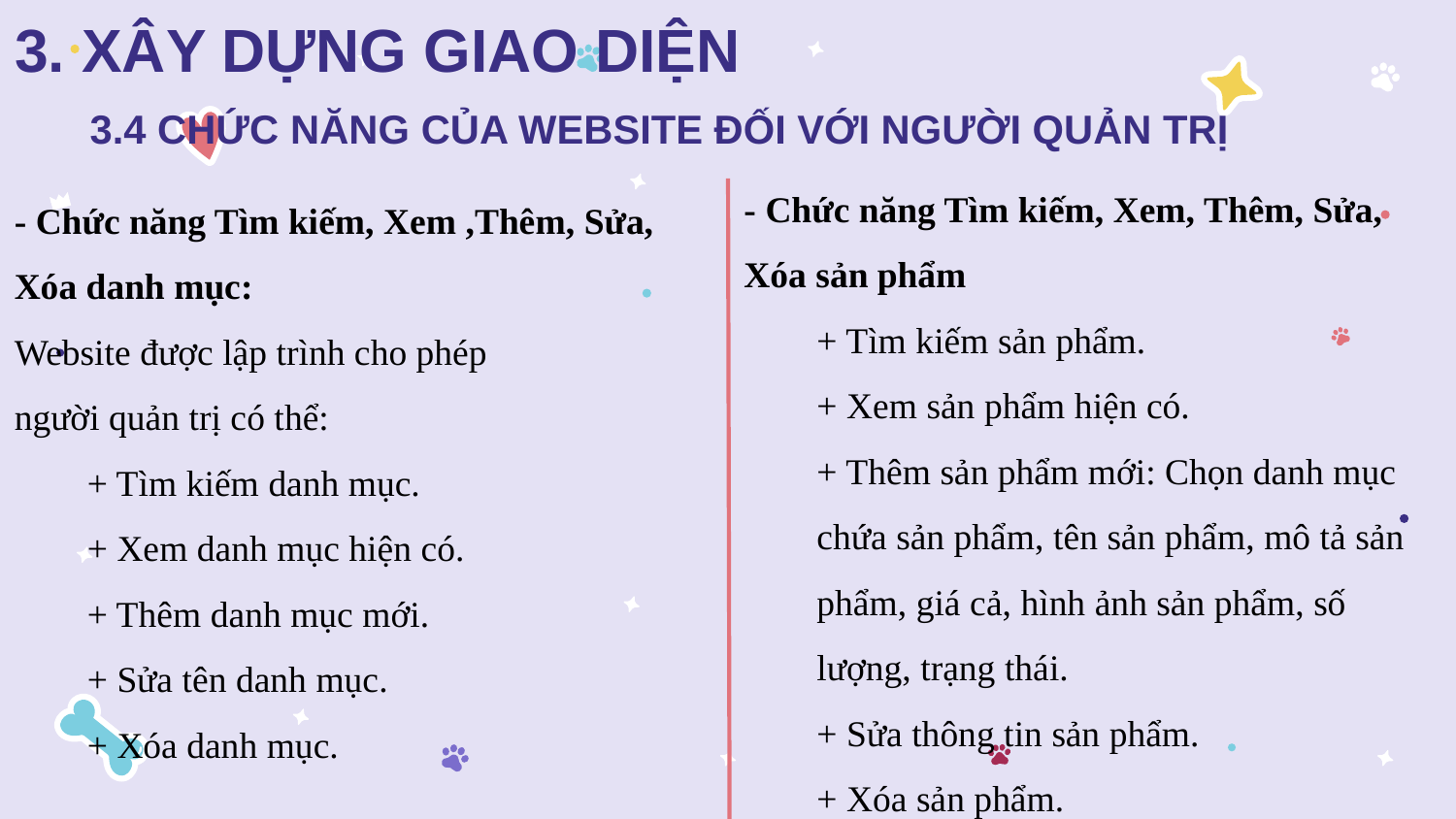

3. XÂY DỰNG GIAO DIỆN
3.4 CHỨC NĂNG CỦA WEBSITE ĐỐI VỚI NGƯỜI QUẢN TRỊ
- Chức năng Tìm kiếm, Xem, Thêm, Sửa, Xóa sản phẩm
+ Tìm kiếm sản phẩm.
+ Xem sản phẩm hiện có.
+ Thêm sản phẩm mới: Chọn danh mục chứa sản phẩm, tên sản phẩm, mô tả sản phẩm, giá cả, hình ảnh sản phẩm, số lượng, trạng thái.
+ Sửa thông tin sản phẩm.
+ Xóa sản phẩm.
- Chức năng Tìm kiếm, Xem ,Thêm, Sửa, Xóa danh mục:
Website được lập trình cho phép
người quản trị có thể:
+ Tìm kiếm danh mục.
+ Xem danh mục hiện có.
+ Thêm danh mục mới.
+ Sửa tên danh mục.
+ Xóa danh mục.